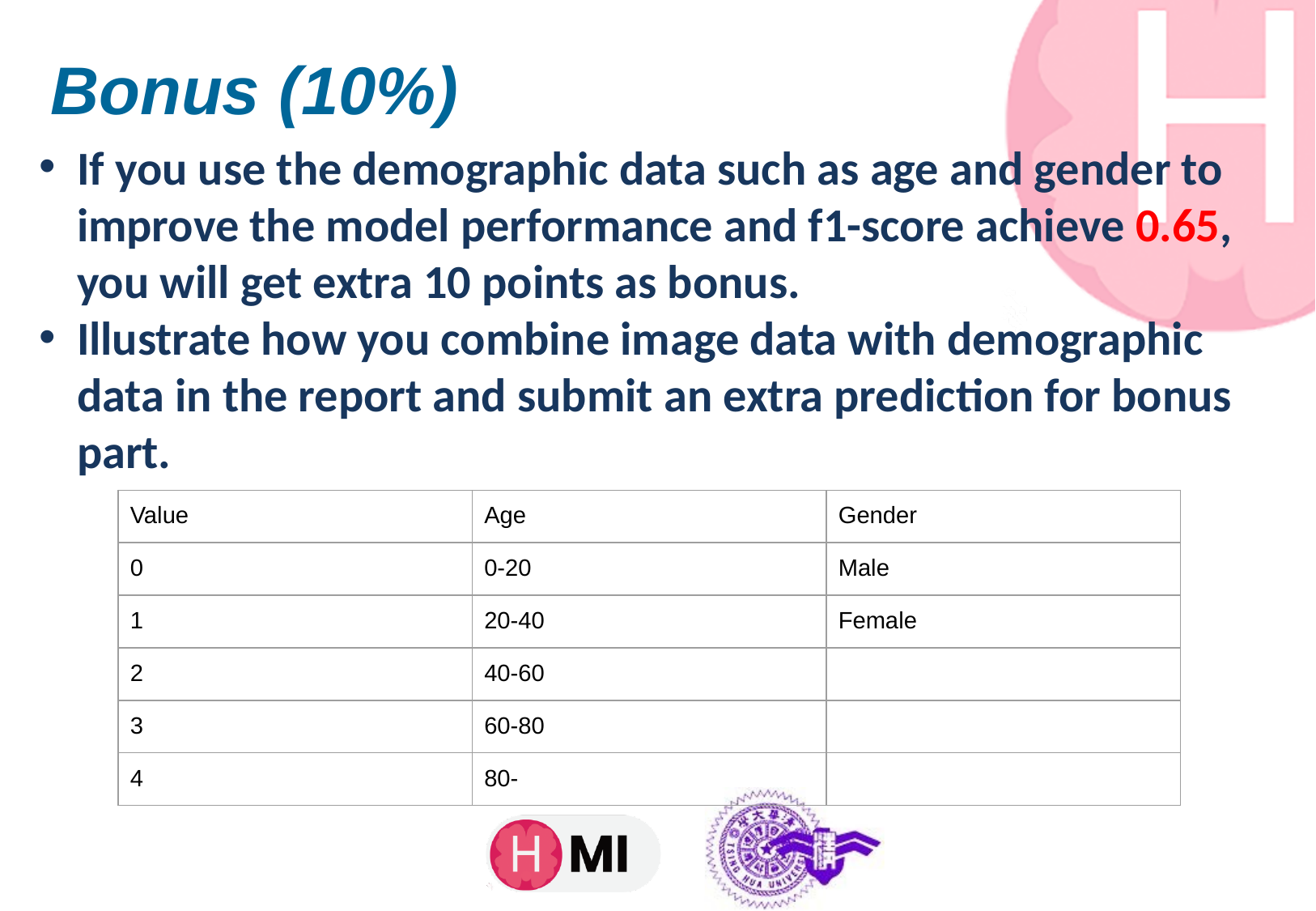

# Bonus (10%)
If you use the demographic data such as age and gender to improve the model performance and f1-score achieve 0.65, you will get extra 10 points as bonus.
Illustrate how you combine image data with demographic data in the report and submit an extra prediction for bonus part.
| Value | Age | Gender |
| --- | --- | --- |
| 0 | 0-20 | Male |
| 1 | 20-40 | Female |
| 2 | 40-60 |  |
| 3 | 60-80 |  |
| 4 | 80- |  |